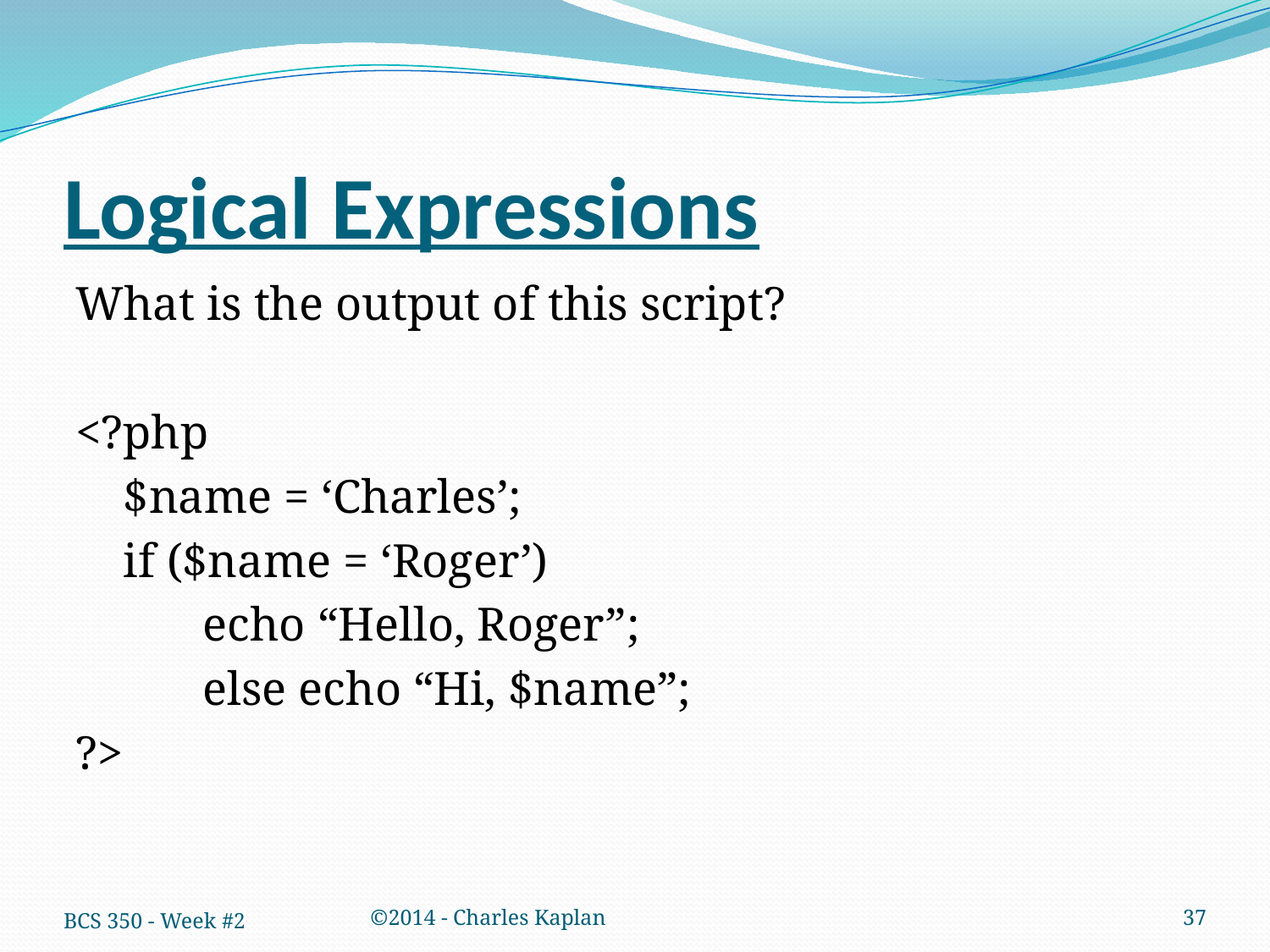

# Logical Expressions
What is the output of this script?

<?php
    $name = ‘Charles’;
    if ($name = ‘Roger’)
	echo “Hello, Roger”;
	else echo “Hi, $name”;
?>
BCS 350 - Week #2
©2014 - Charles Kaplan
37